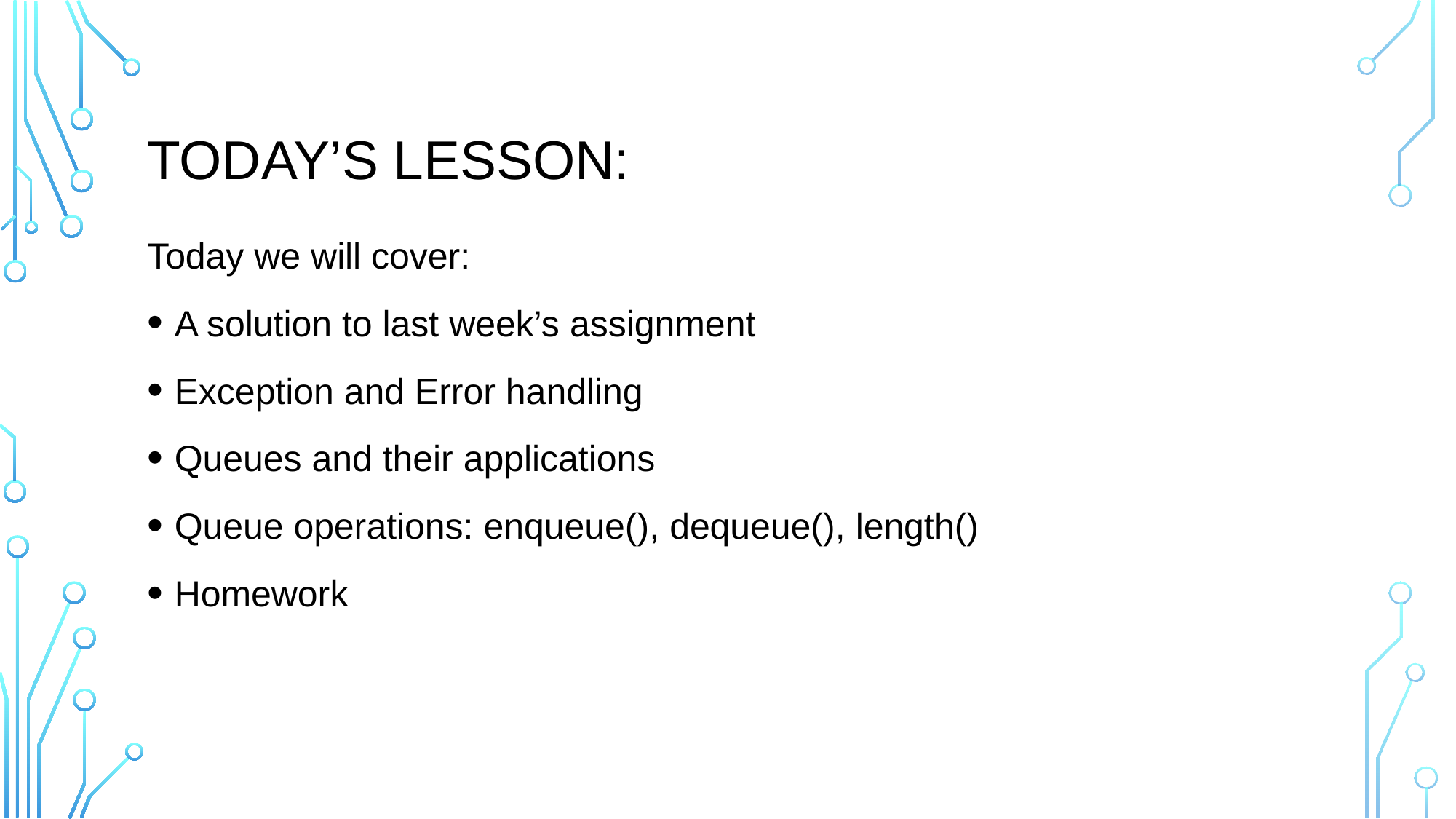

# Today’s Lesson:
Today we will cover:
A solution to last week’s assignment
Exception and Error handling
Queues and their applications
Queue operations: enqueue(), dequeue(), length()
Homework